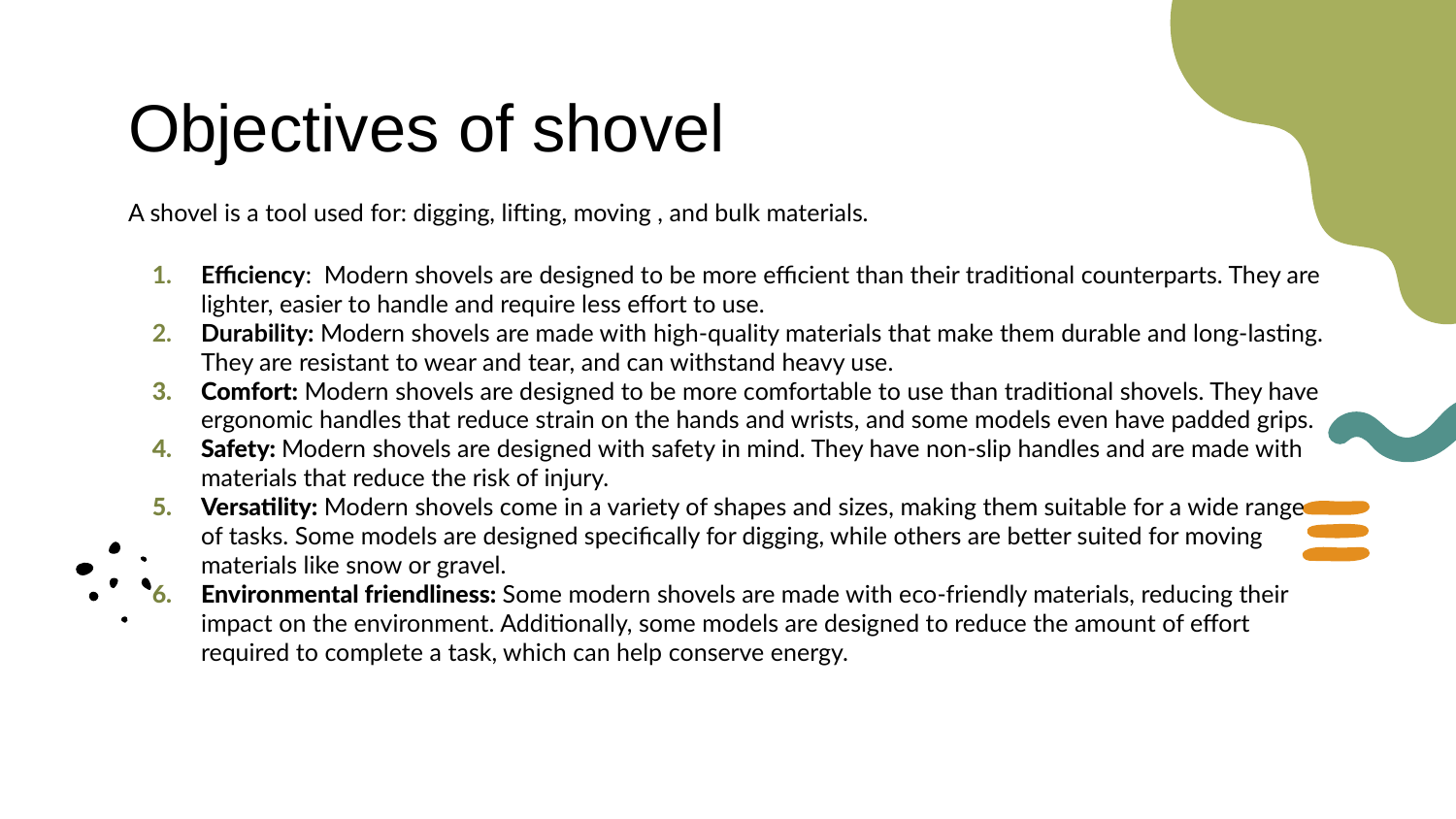

# Objectives of shovel
A shovel is a tool used for: digging, lifting, moving , and bulk materials.
Efficiency:  Modern shovels are designed to be more efficient than their traditional counterparts. They are lighter, easier to handle and require less effort to use.
Durability: Modern shovels are made with high-quality materials that make them durable and long-lasting. They are resistant to wear and tear, and can withstand heavy use.
Comfort: Modern shovels are designed to be more comfortable to use than traditional shovels. They have ergonomic handles that reduce strain on the hands and wrists, and some models even have padded grips.
Safety: Modern shovels are designed with safety in mind. They have non-slip handles and are made with materials that reduce the risk of injury.
Versatility: Modern shovels come in a variety of shapes and sizes, making them suitable for a wide range of tasks. Some models are designed specifically for digging, while others are better suited for moving materials like snow or gravel.
Environmental friendliness: Some modern shovels are made with eco-friendly materials, reducing their impact on the environment. Additionally, some models are designed to reduce the amount of effort required to complete a task, which can help conserve energy.